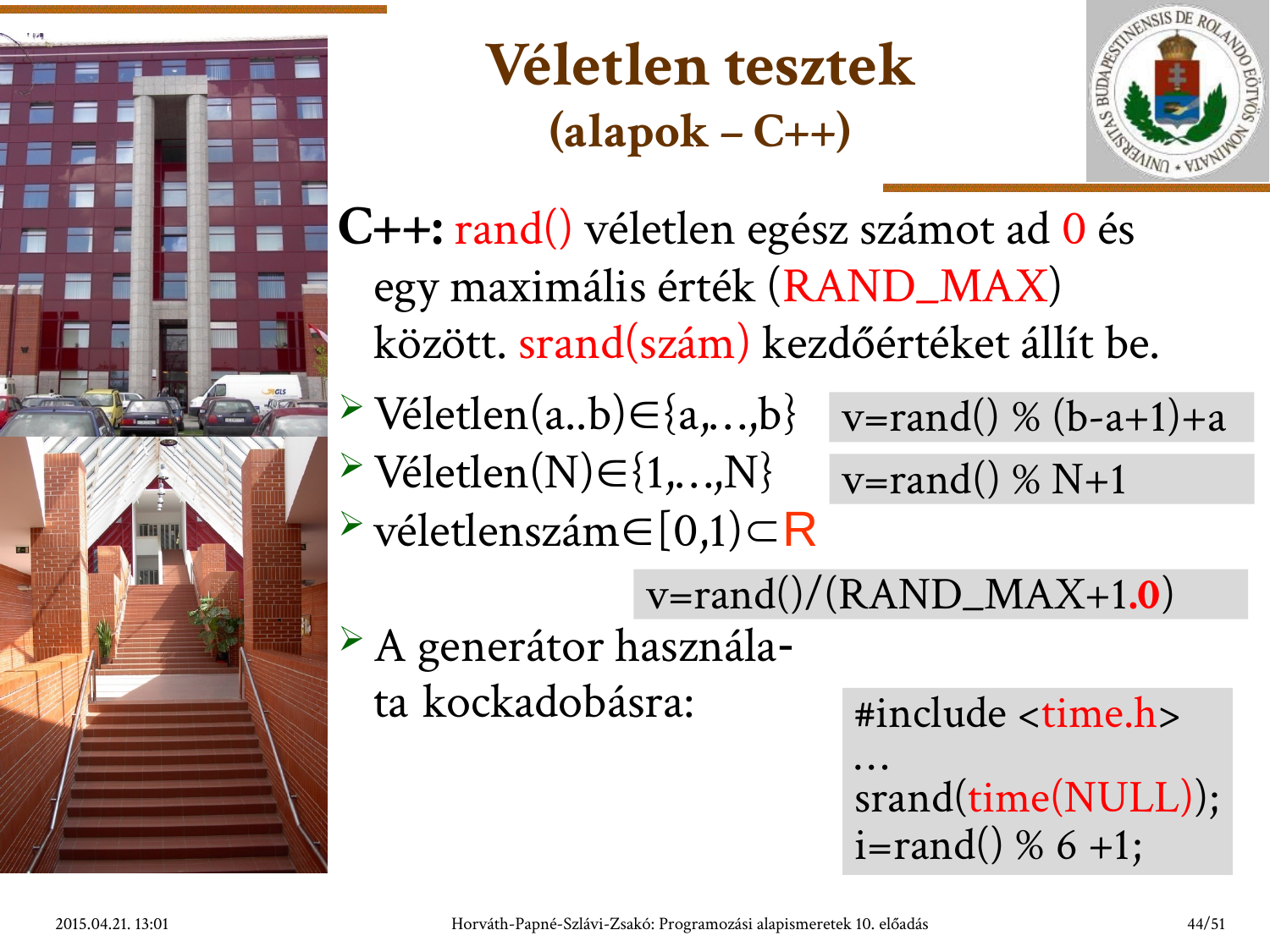

Véletlen tesztek
(alapok – C++)
C++: rand() véletlen egész számot ad 0 és egy maximális érték (RAND_MAX) között. srand(szám) kezdőértéket állít be.
Véletlen(a..b)∈{a,…,b}
Véletlen(N)∈{1,…,N}
véletlenszám∈[0,1)⊂R
A generátor használa-
ta kockadobásra:
v=rand() % (b-a+1)+a
v=rand() % N+1
v=rand()/(RAND_MAX+1.0)
#include <time.h>
…
srand(time(NULL));
i=rand() % 6 +1;
2015.04.21. 13:01
Horváth-Papné-Szlávi-Zsakó: Programozási alapismeretek 10. előadás
44/51